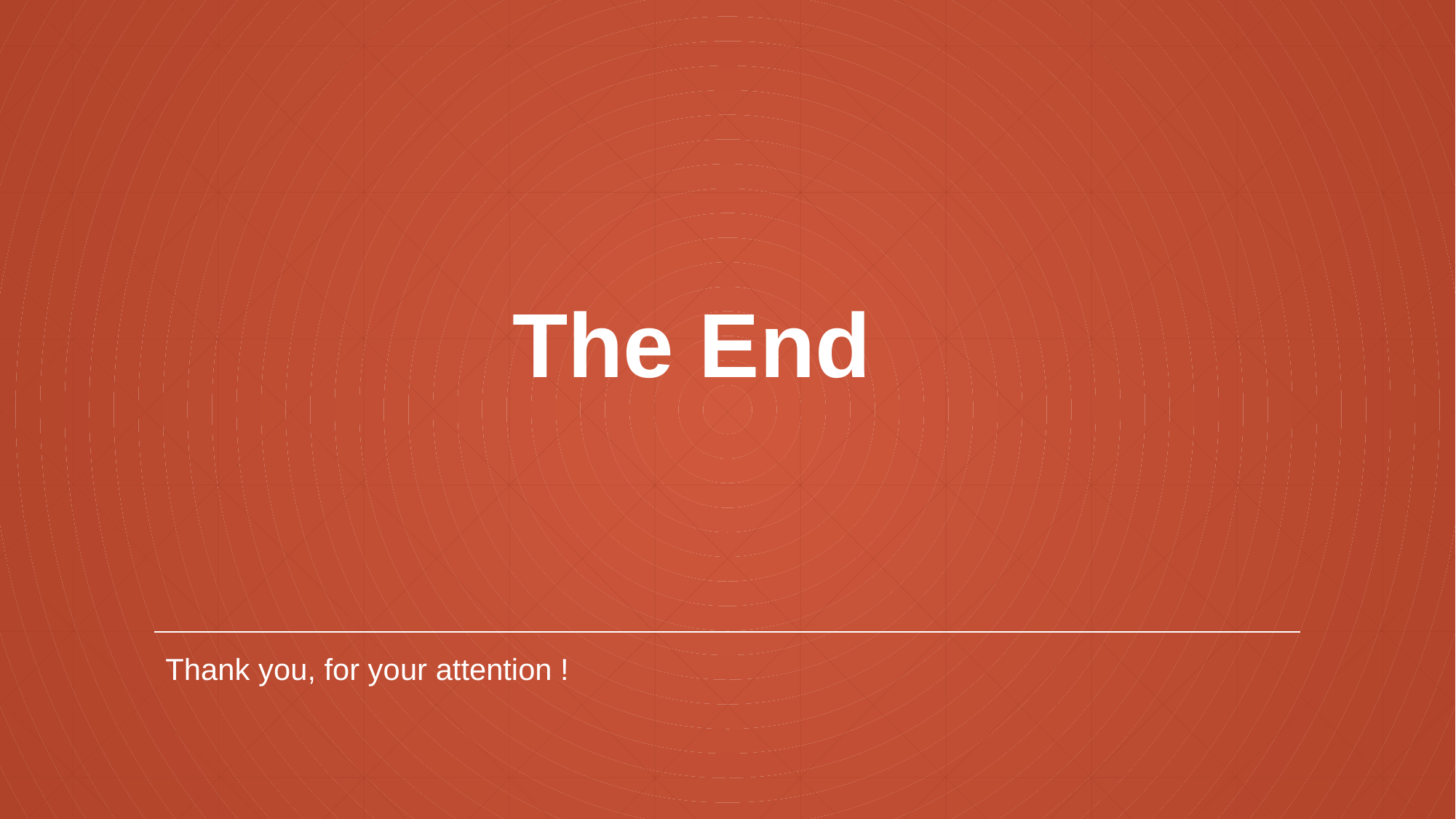

# The End
Thank you, for your attention !